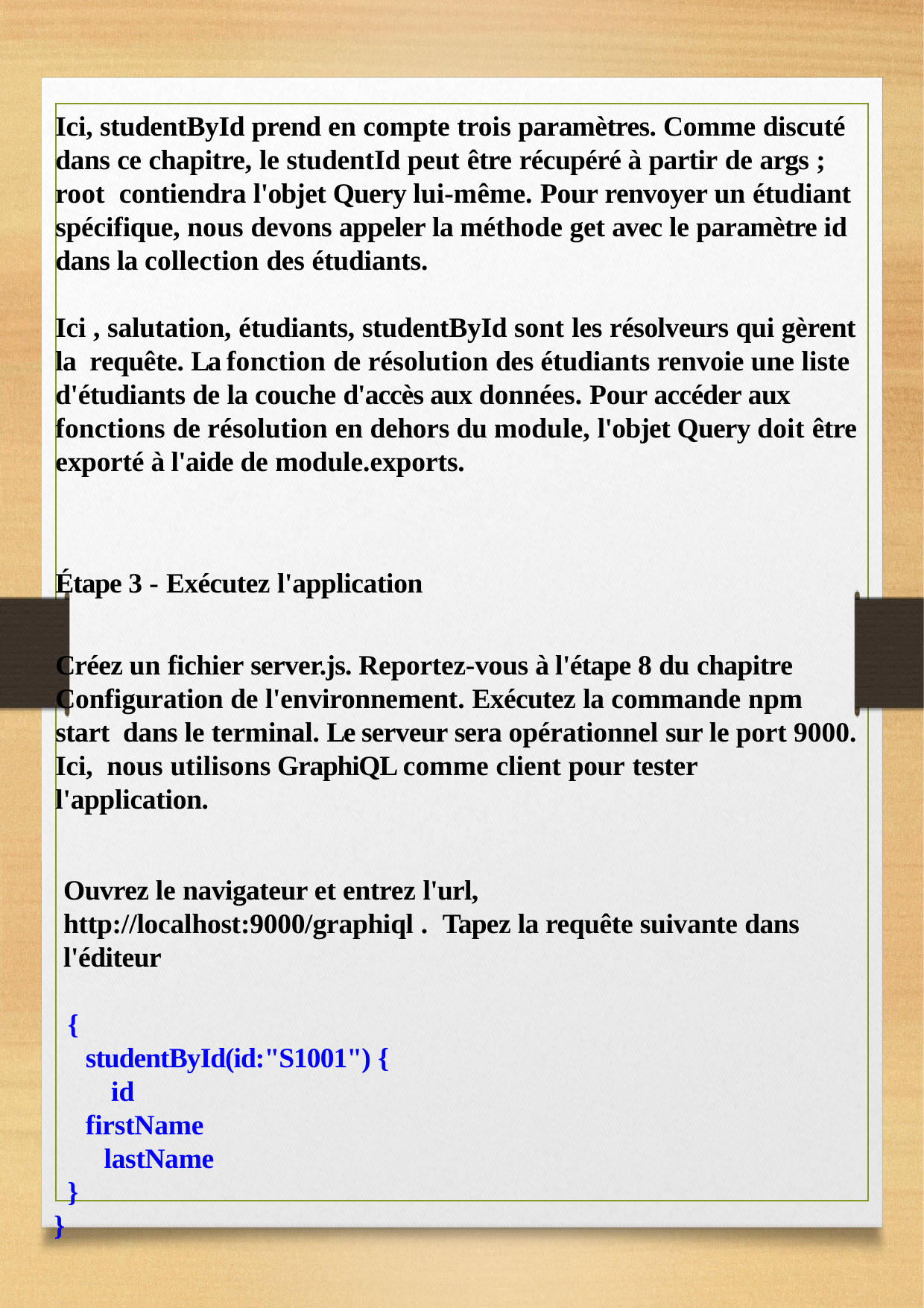

Ici, studentById prend en compte trois paramètres. Comme discuté  dans ce chapitre, le studentId peut être récupéré à partir de args ; root  contiendra l'objet Query lui-même. Pour renvoyer un étudiant  spécifique, nous devons appeler la méthode get avec le paramètre id  dans la collection des étudiants.
Ici , salutation, étudiants, studentById sont les résolveurs qui gèrent la  requête. La fonction de résolution des étudiants renvoie une liste  d'étudiants de la couche d'accès aux données. Pour accéder aux  fonctions de résolution en dehors du module, l'objet Query doit être  exporté à l'aide de module.exports.

Étape 3 - Exécutez l'application

Créez un fichier server.js. Reportez-vous à l'étape 8 du chapitre  Configuration de l'environnement. Exécutez la commande npm start  dans le terminal. Le serveur sera opérationnel sur le port 9000. Ici,  nous utilisons GraphiQL comme client pour tester l'application.

Ouvrez le navigateur et entrez l'url, http://localhost:9000/graphiql .  Tapez la requête suivante dans l'éditeur
{
studentById(id:"S1001") {  id
firstName  lastName
}
}